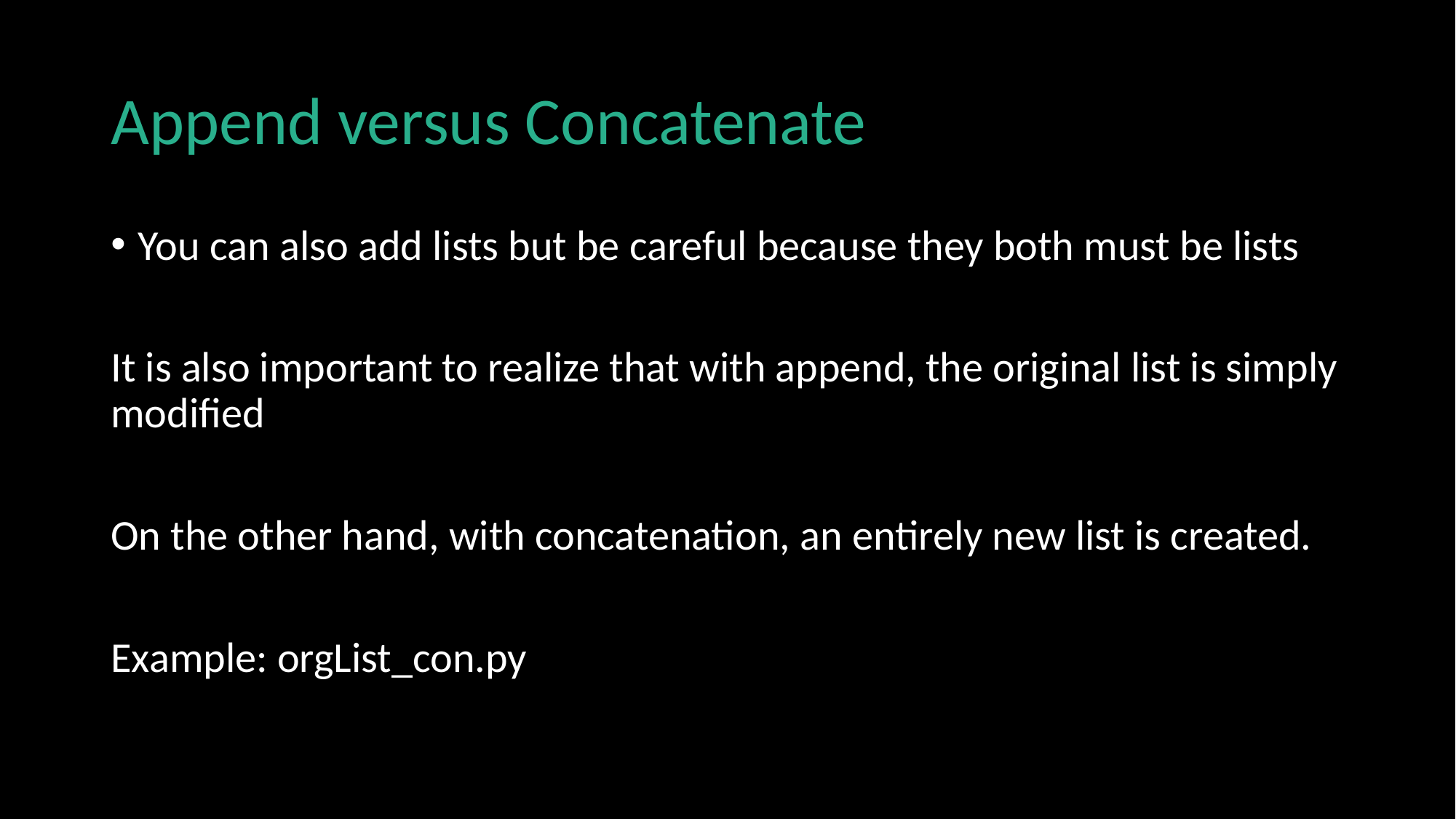

# Append versus Concatenate
You can also add lists but be careful because they both must be lists

It is also important to realize that with append, the original list is simply modified

On the other hand, with concatenation, an entirely new list is created.

Example: orgList_con.py